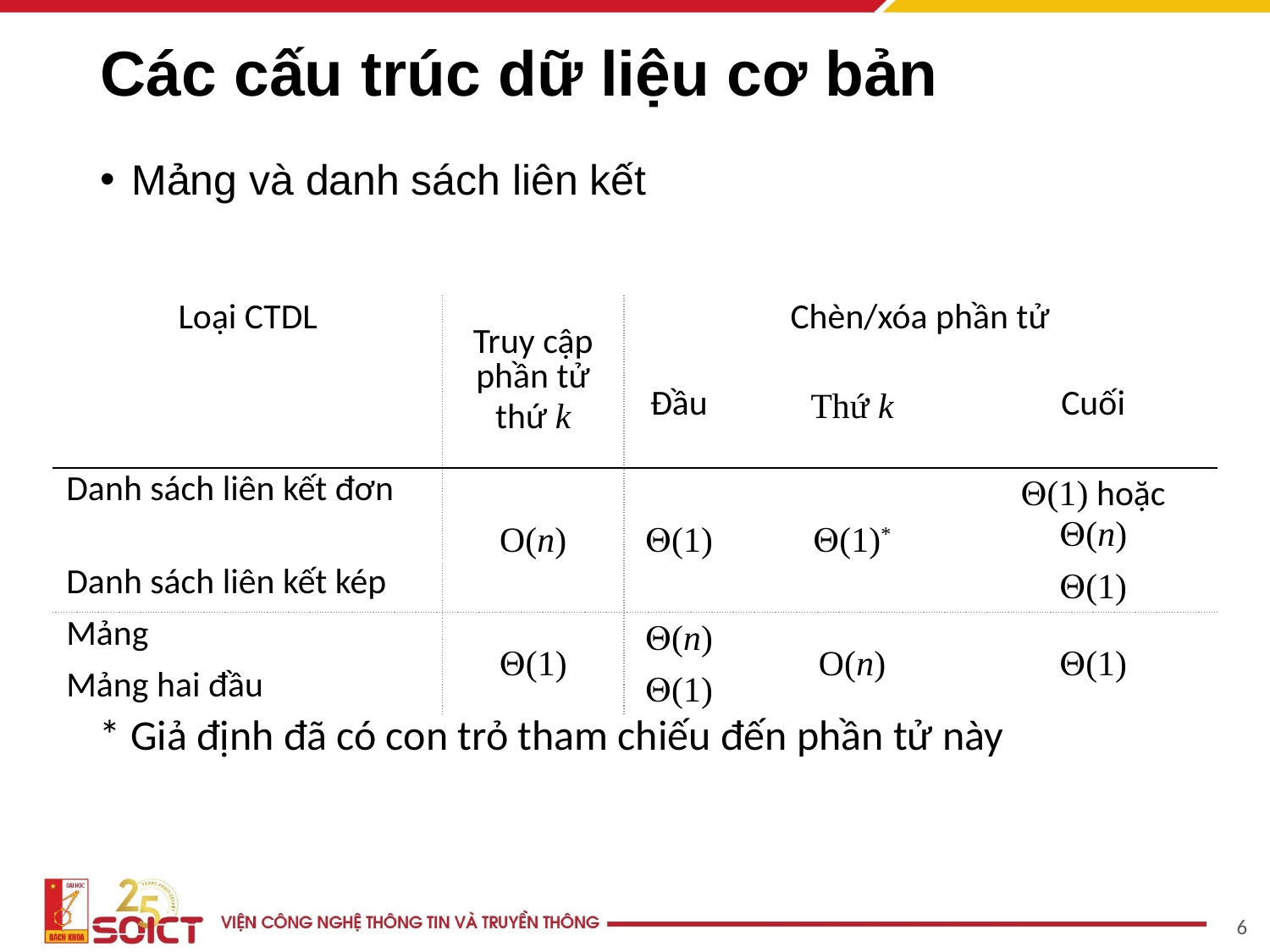

# Các cấu trúc dữ liệu cơ bản
Mảng và danh sách liên kết
| Loại CTDL | Truy cập phần tử thứ k | Chèn/xóa phần tử |  |  |
| --- | --- | --- | --- | --- |
|  |  | Đầu | Thứ k | Cuối |
| Danh sách liên kết đơn | O(n) | Θ(1) | Θ(1)\* | Θ(1) hoặc Θ(n) |
| Danh sách liên kết kép |  |  |  | Θ(1) |
| Mảng | Θ(1) | Θ(n) | O(n) | Θ(1) |
| Mảng hai đầu |  | Θ(1) |  |  |
* Giả định đã có con trỏ tham chiếu đến phần tử này
6